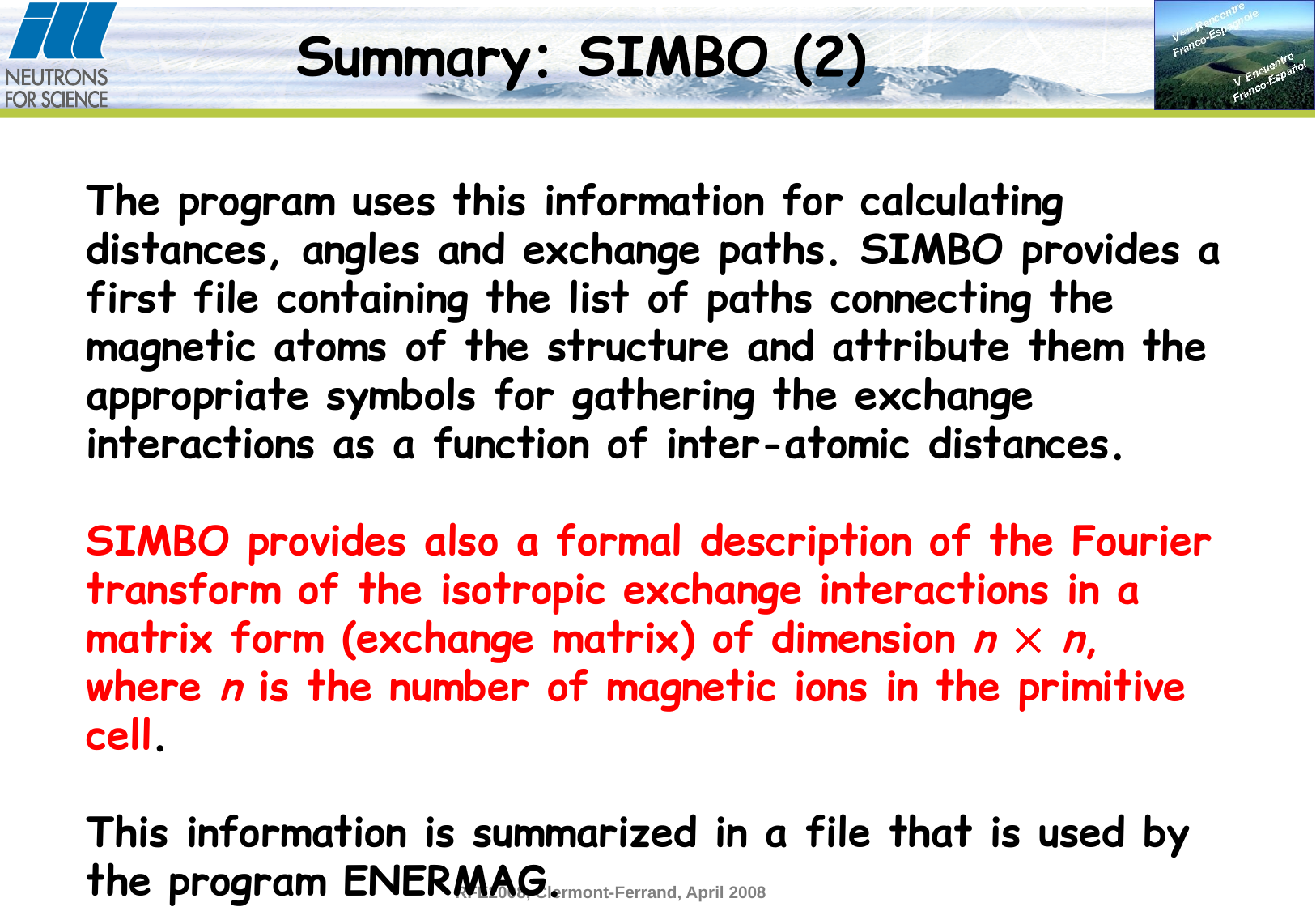

# Summary: SIMBO (2)
The program uses this information for calculating distances, angles and exchange paths. SIMBO provides a first file containing the list of paths connecting the magnetic atoms of the structure and attribute them the appropriate symbols for gathering the exchange interactions as a function of inter-atomic distances.

SIMBO provides also a formal description of the Fourier transform of the isotropic exchange interactions in a matrix form (exchange matrix) of dimension n × n, where n is the number of magnetic ions in the primitive cell.

This information is summarized in a file that is used by the program ENERMAG.